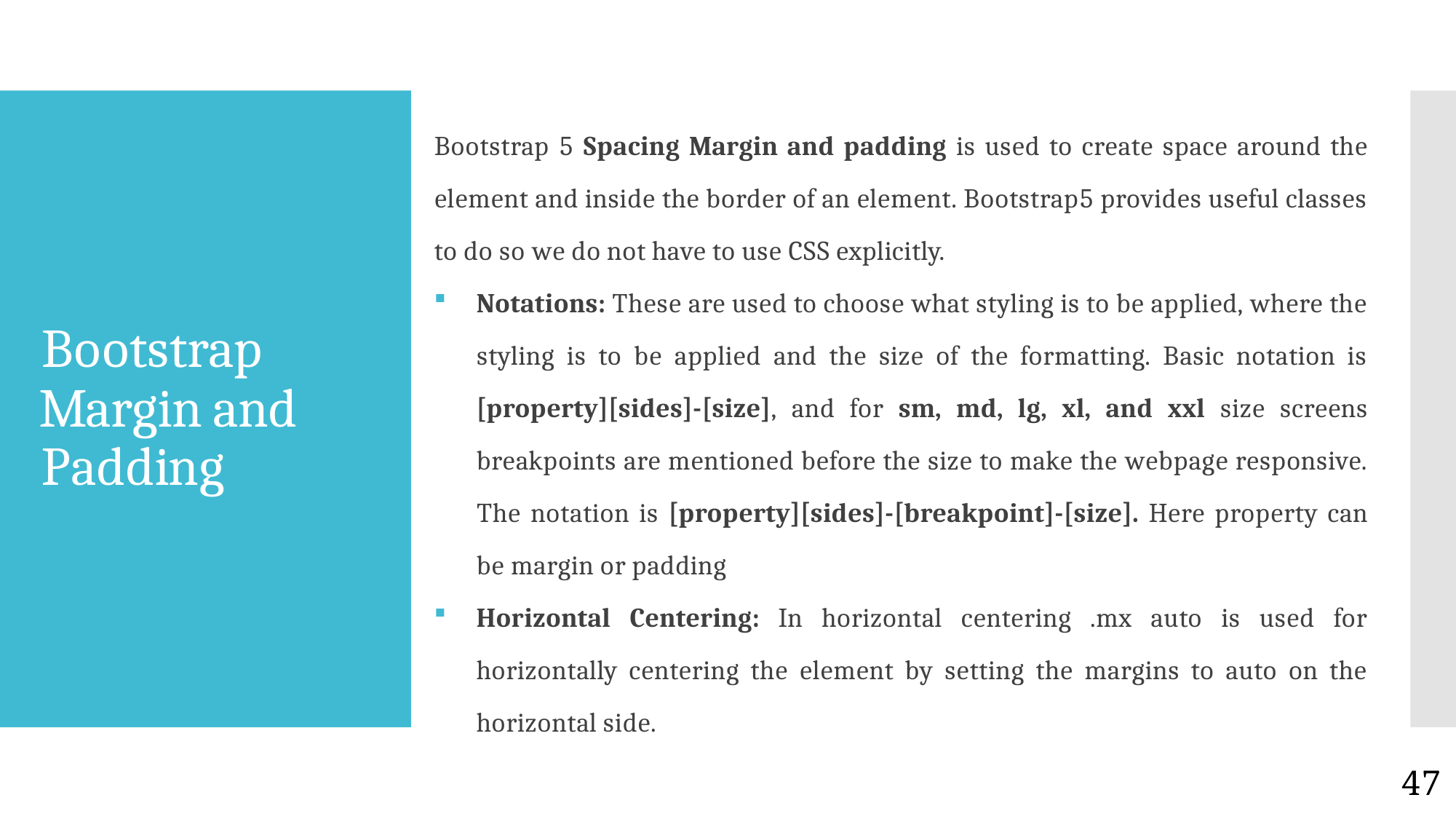

Bootstrap 5 Spacing Margin and padding is used to create space around the element and inside the border of an element. Bootstrap5 provides useful classes to do so we do not have to use CSS explicitly.
Notations: These are used to choose what styling is to be applied, where the styling is to be applied and the size of the formatting. Basic notation is [property][sides]-[size], and for sm, md, lg, xl, and xxl size screens breakpoints are mentioned before the size to make the webpage responsive. The notation is [property][sides]-[breakpoint]-[size]. Here property can be margin or padding
Horizontal Centering: In horizontal centering .mx auto is used for horizontally centering the element by setting the margins to auto on the horizontal side.

# Bootstrap Margin and Padding
47